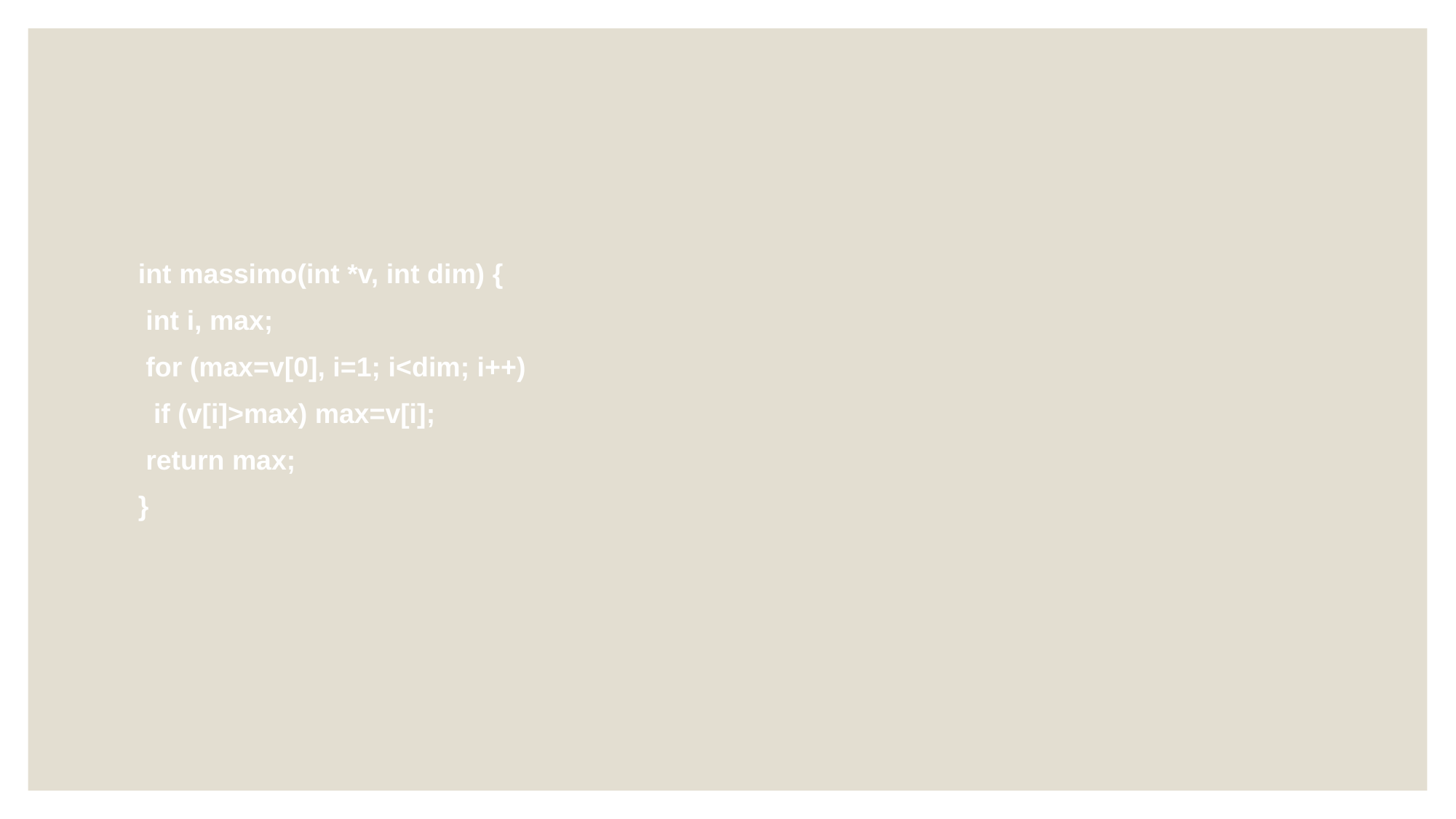

#
int massimo(int *v, int dim) {
 int i, max;
 for (max=v[0], i=1; i<dim; i++)
  if (v[i]>max) max=v[i];
 return max;
}